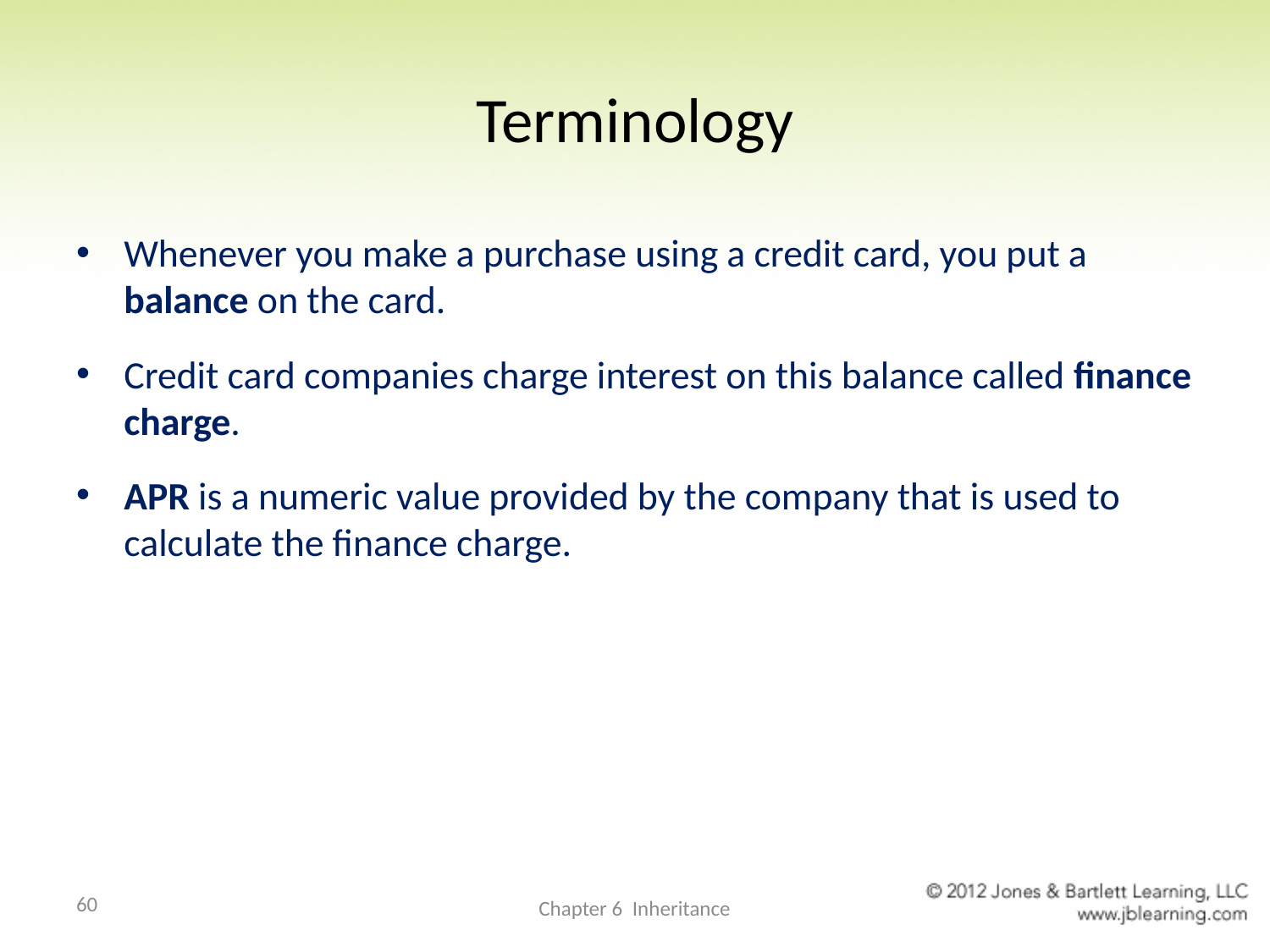

# Terminology
Whenever you make a purchase using a credit card, you put a balance on the card.
Credit card companies charge interest on this balance called finance charge.
APR is a numeric value provided by the company that is used to calculate the finance charge.
60
Chapter 6  Inheritance